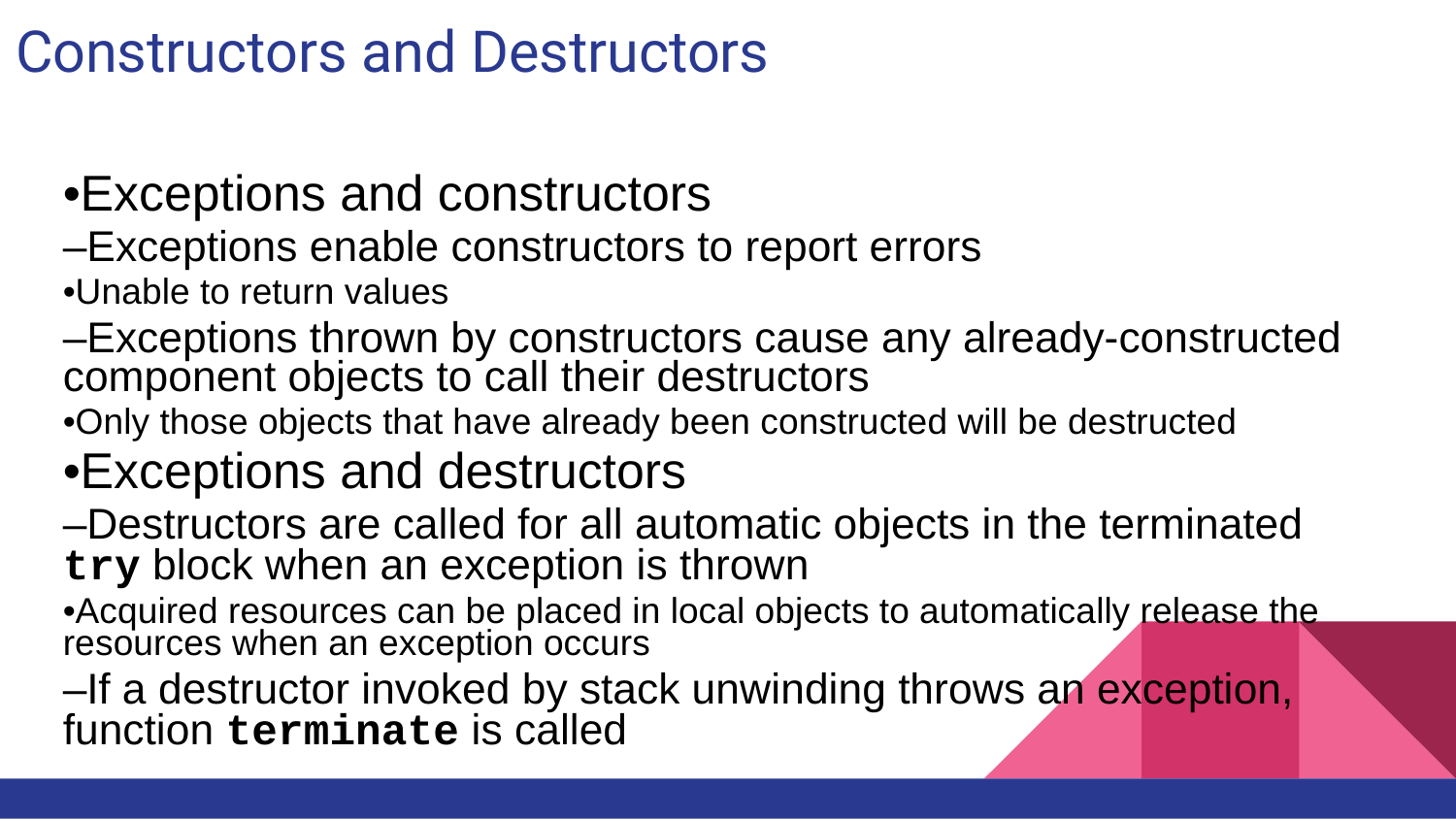

# Constructors and Destructors
•Exceptions and constructors
–Exceptions enable constructors to report errors
•Unable to return values
–Exceptions thrown by constructors cause any already-constructed component objects to call their destructors
•Only those objects that have already been constructed will be destructed
•Exceptions and destructors
–Destructors are called for all automatic objects in the terminated try block when an exception is thrown
•Acquired resources can be placed in local objects to automatically release the resources when an exception occurs
–If a destructor invoked by stack unwinding throws an exception, function terminate is called